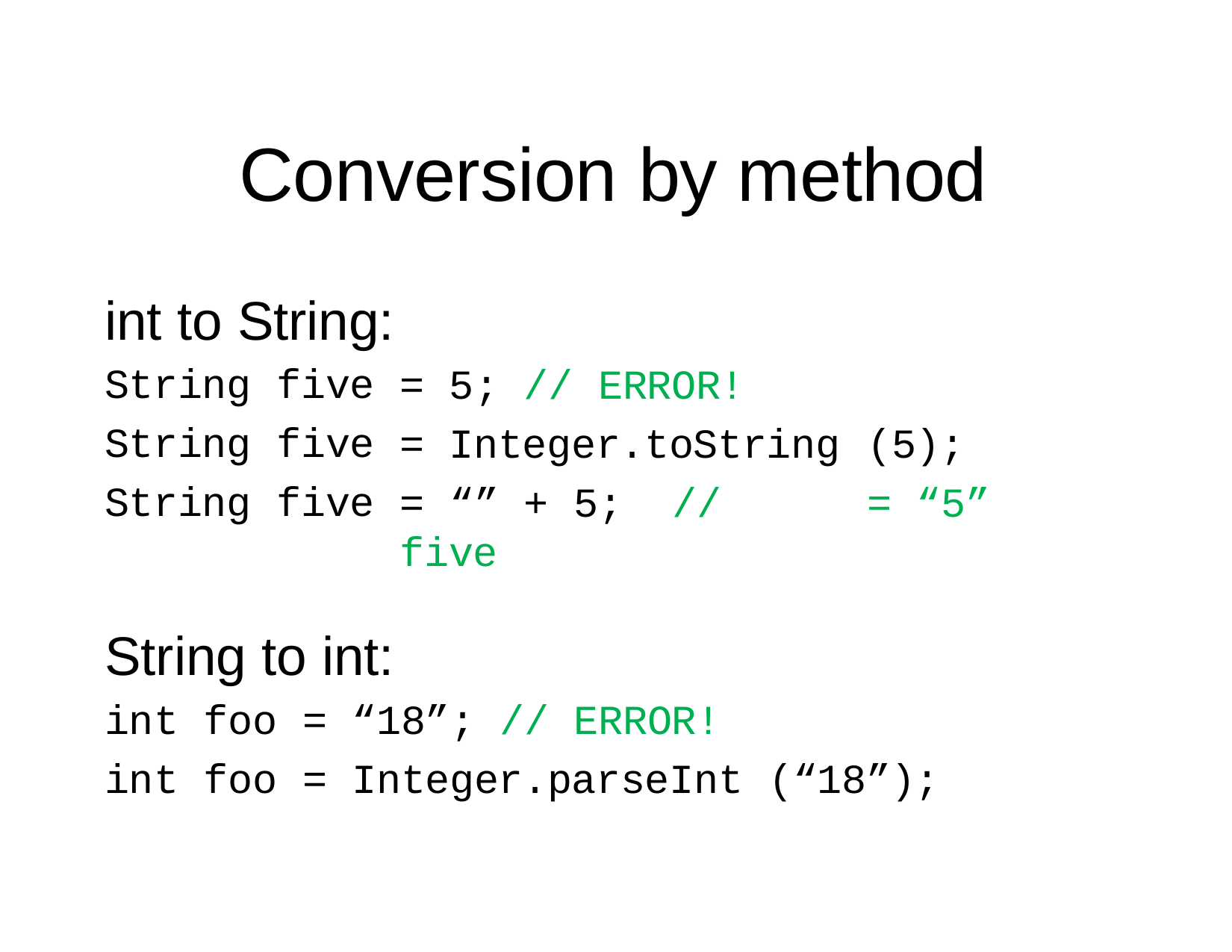

# Conversion by method
int to String:
String String String
five five five
= 5; // ERROR!

= Integer.toString

= “” + 5;	// five
(5);

= “5”
String to int:
int foo = “18”; // ERROR!

int foo = Integer.parseInt
(“18”);